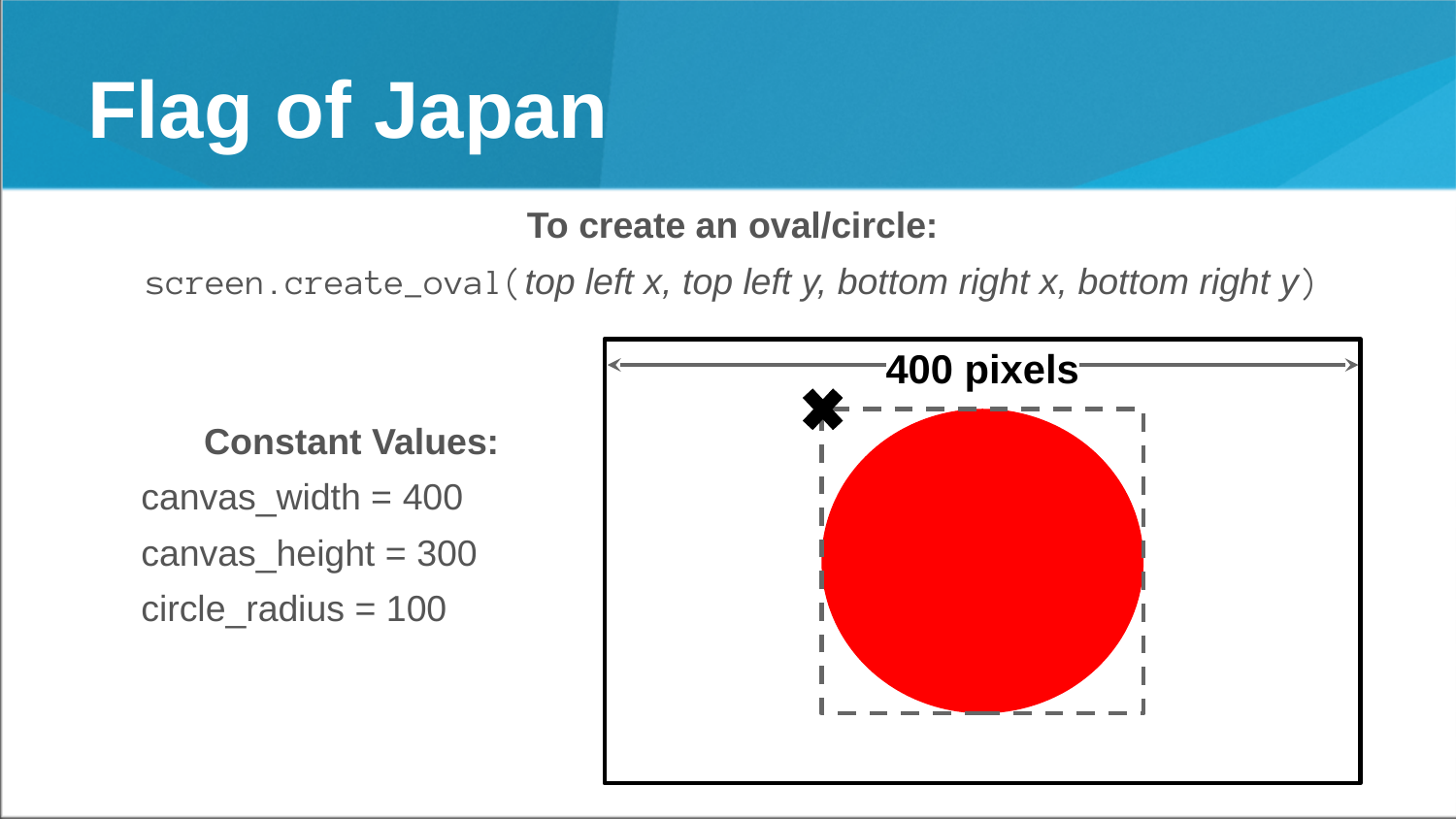

# Flag of Japan
To create an oval/circle:
screen.create_oval(top left x, top left y, bottom right x, bottom right y)
400 pixels

Constant Values:
canvas_width = 400
canvas_height = 300
circle_radius = 100